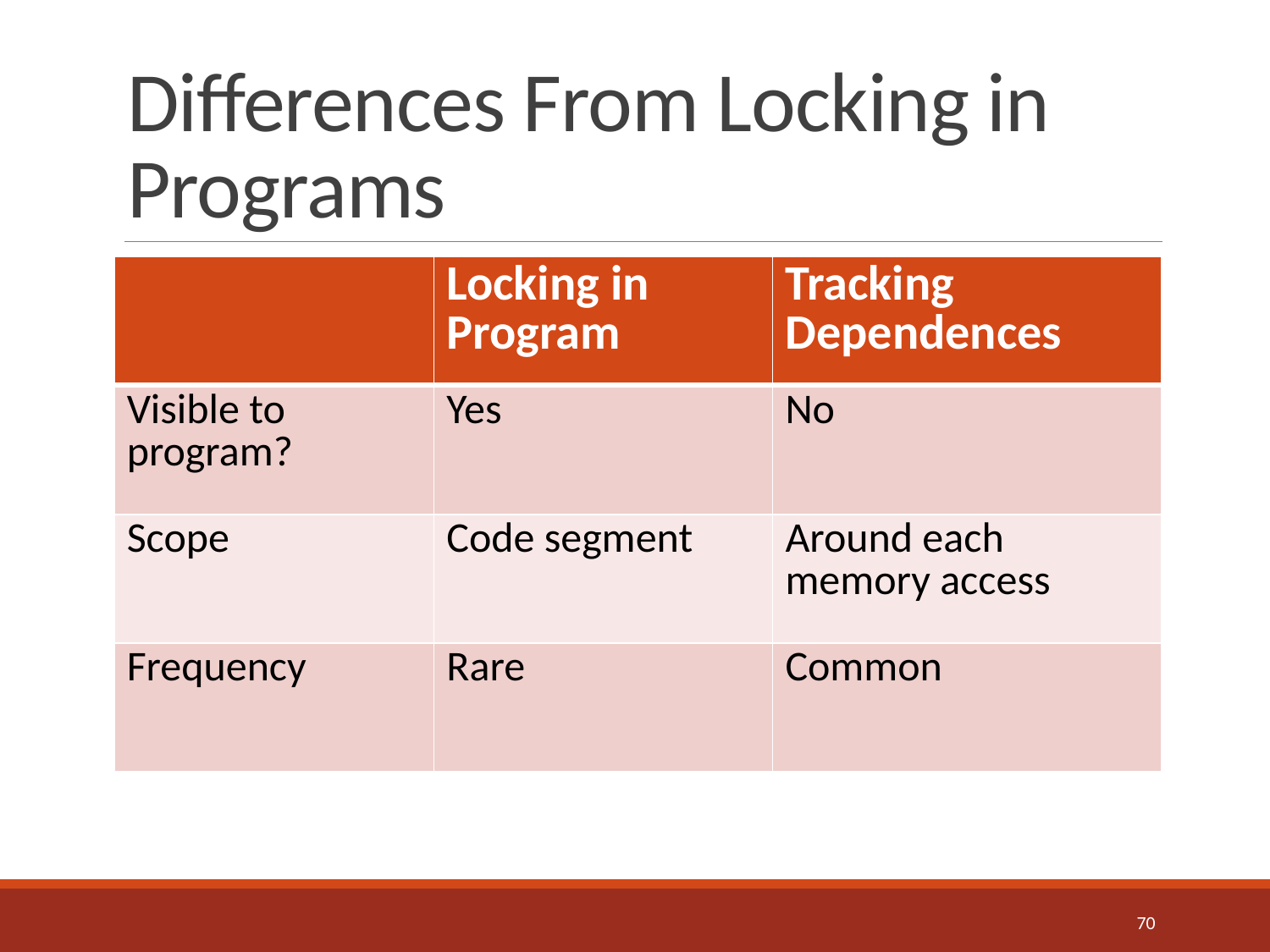

# Differences From Locking in Programs
|  | Locking in Program | Tracking Dependences |
| --- | --- | --- |
| Visible to program? | Yes | No |
| Scope | Code segment | Around each memory access |
| Frequency | Rare | Common |
70